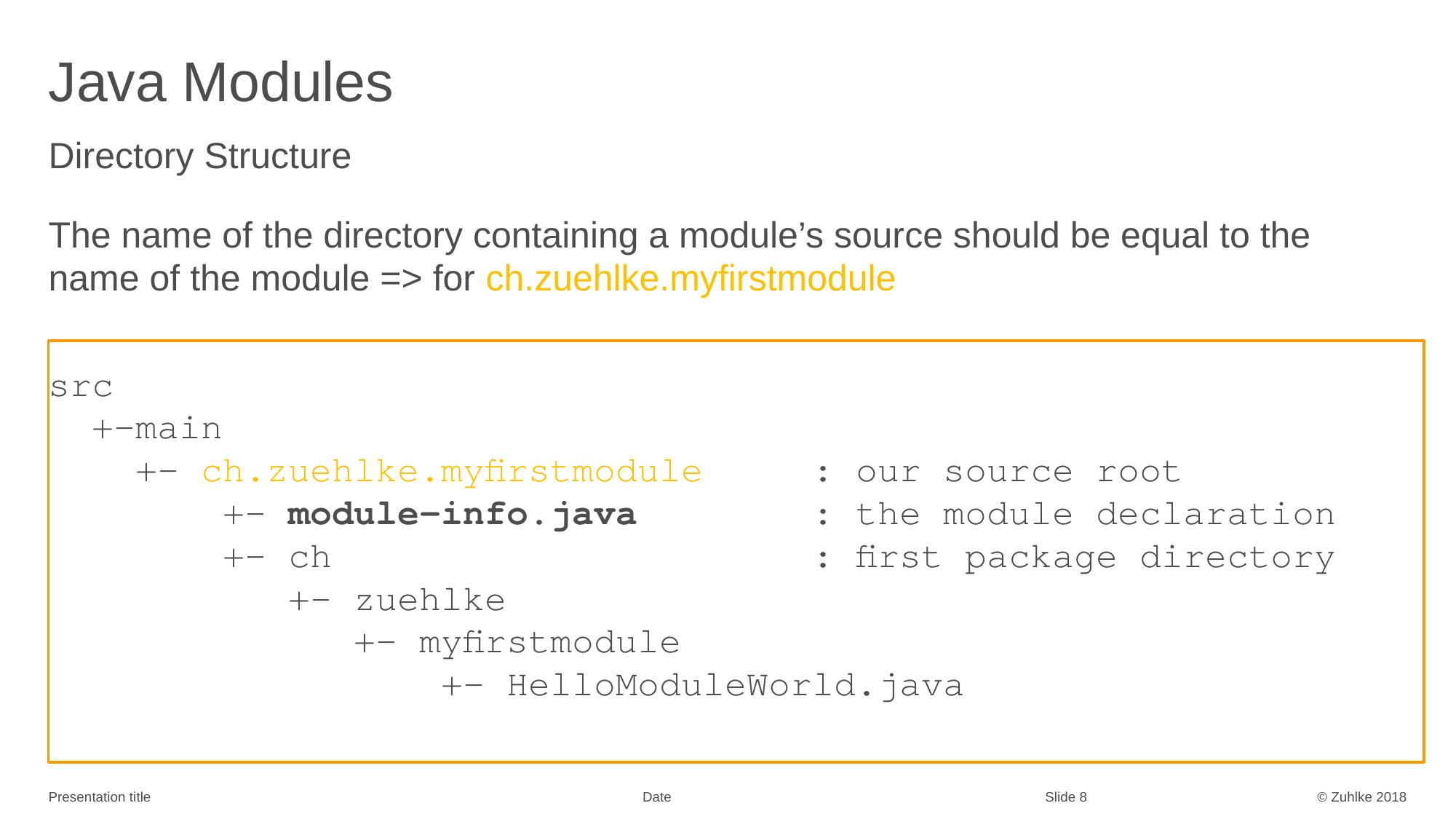

# Java Modules
Directory Structure
The name of the directory containing a module’s source should be equal to the name of the module => for ch.zuehlke.myfirstmodule
src
  +-main
    +- ch.zuehlke.myfirstmodule	: our source root
        +- module-info.java		: the module declaration
	   +- ch					: first package directory
		 +- zuehlke
              +- myfirstmodule
			   +- HelloModuleWorld.java